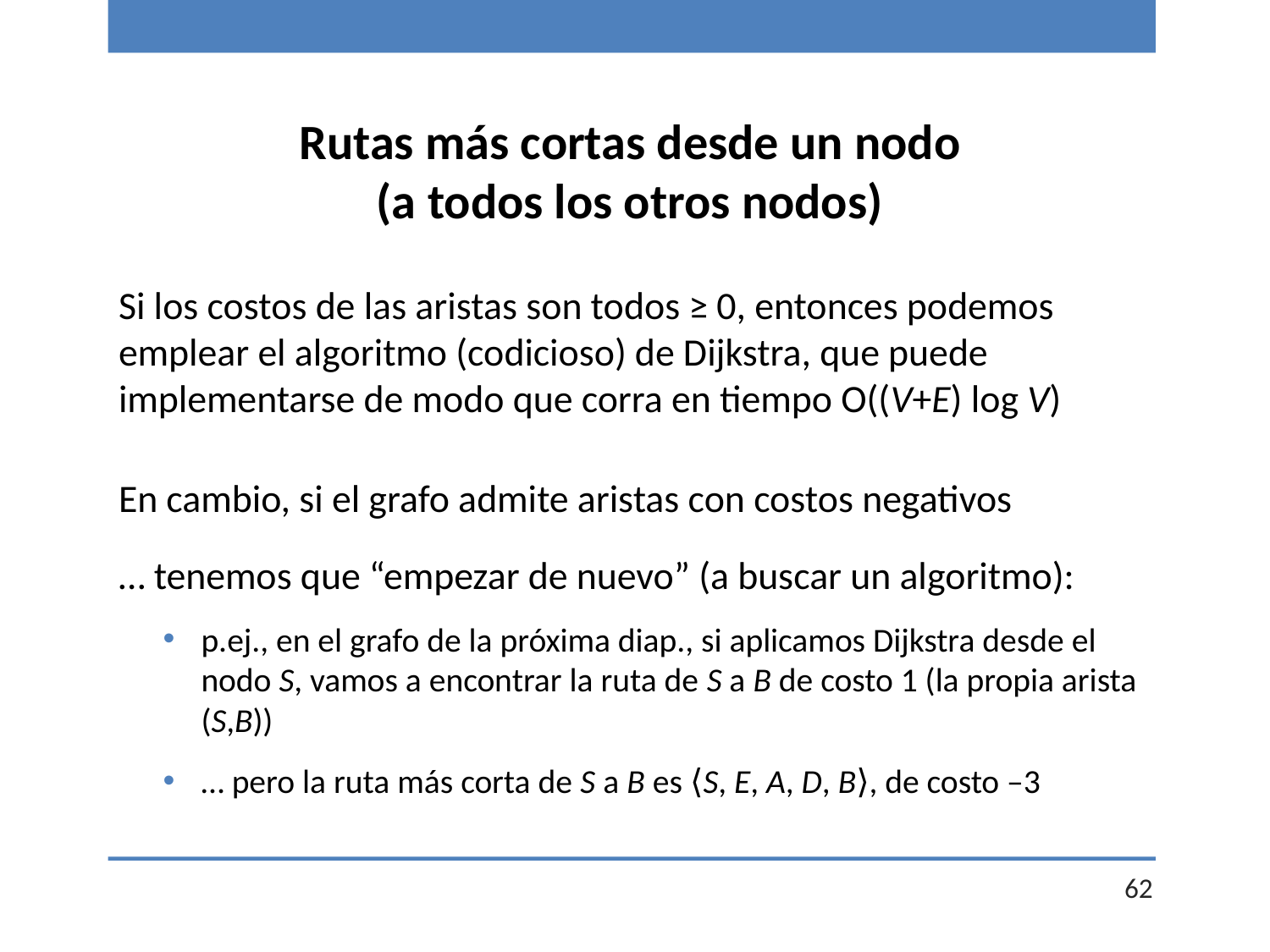

Rutas más cortas desde un nodo
(a todos los otros nodos)
Si los costos de las aristas son todos ≥ 0, entonces podemos emplear el algoritmo (codicioso) de Dijkstra, que puede implementarse de modo que corra en tiempo O((V+E) log V)
En cambio, si el grafo admite aristas con costos negativos
… tenemos que “empezar de nuevo” (a buscar un algoritmo):
p.ej., en el grafo de la próxima diap., si aplicamos Dijkstra desde el nodo S, vamos a encontrar la ruta de S a B de costo 1 (la propia arista (S,B))
… pero la ruta más corta de S a B es ⟨S, E, A, D, B⟩, de costo –3
62